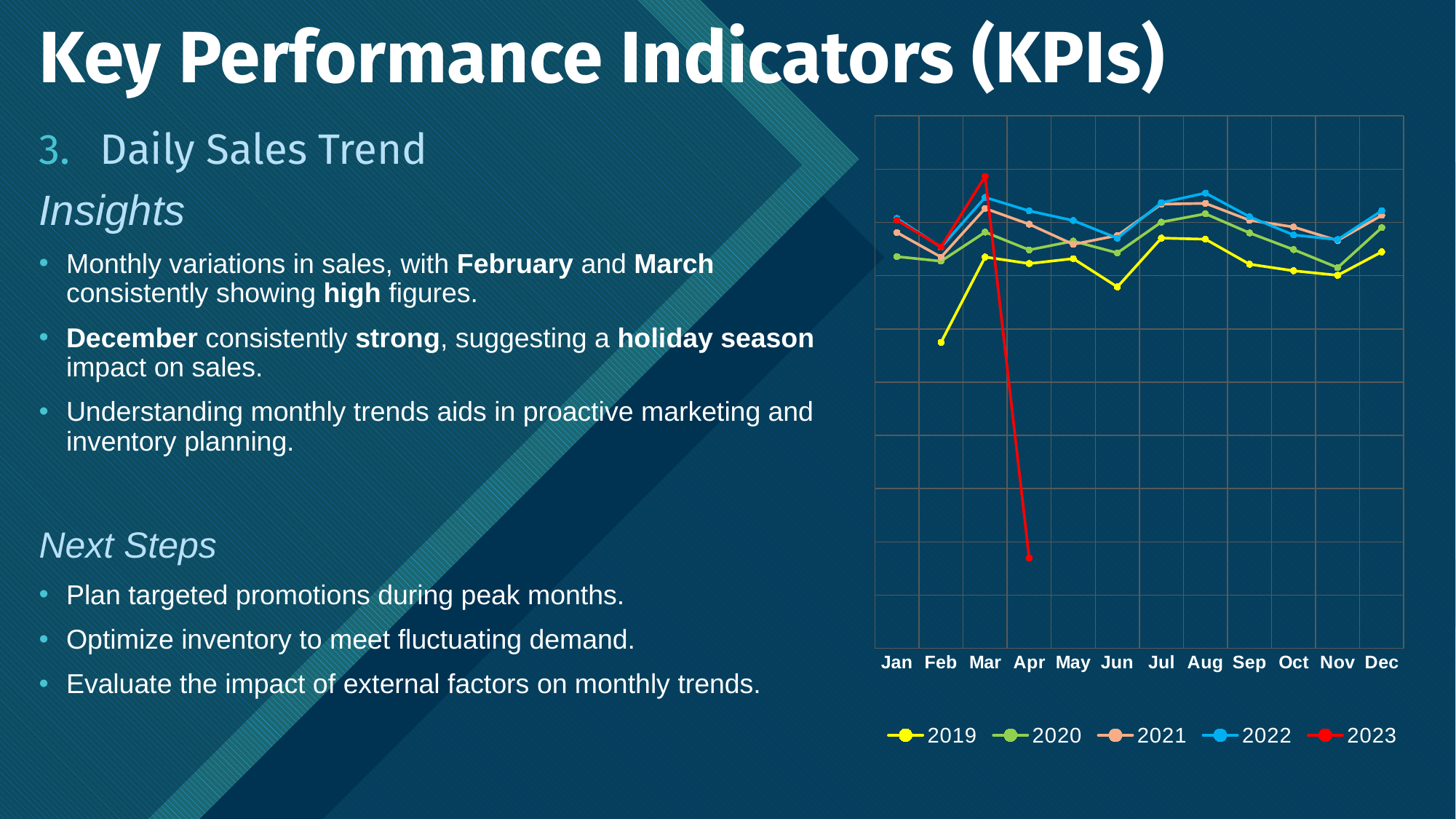

# Key Performance Indicators (KPIs)

### Chart

| Category | 2019 | 2020 | 2021 | 2022 | 2023 |
|---|---|---|---|---|---|
| Jan | None | 7357437.75 | 7809838.75 | 8075100.75 | 8041906.0 |
| Feb | 5748619.0 | 7271528.25 | 7348417.75 | 7534184.0 | 7539633.25 |
| Mar | 7349819.75 | 7816981.0 | 8262212.25 | 8469449.25 | 8864322.25 |
| Apr | 7226870.75 | 7483474.5 | 7965079.0 | 8215871.5 | 1694493.0 |
| May | 7319147.0 | 7648928.5 | 7587518.0 | 8034537.0 | None |
| Jun | 6788488.25 | 7426834.75 | 7754253.75 | 7704076.25 | None |
| Jul | 7705212.5 | 8005341.5 | 8342877.25 | 8369456.0 | None |
| Aug | 7684515.25 | 8161251.0 | 8357870.25 | 8551085.0 | None |
| Sep | 7214067.5 | 7802028.25 | 8040304.25 | 8105360.25 | None |
| Oct | 7091719.25 | 7489221.75 | 7913610.75 | 7764472.25 | None |
| Nov | 7007099.75 | 7150839.25 | 7660192.75 | 7677071.75 | None |
| Dec | 7445788.0 | 7902585.0 | 8132956.75 | 8219255.25 | None |
Daily Sales Trend
Insights
Monthly variations in sales, with February and March consistently showing high figures.
December consistently strong, suggesting a holiday season impact on sales.
Understanding monthly trends aids in proactive marketing and inventory planning.

Next Steps
Plan targeted promotions during peak months.
Optimize inventory to meet fluctuating demand.
Evaluate the impact of external factors on monthly trends.